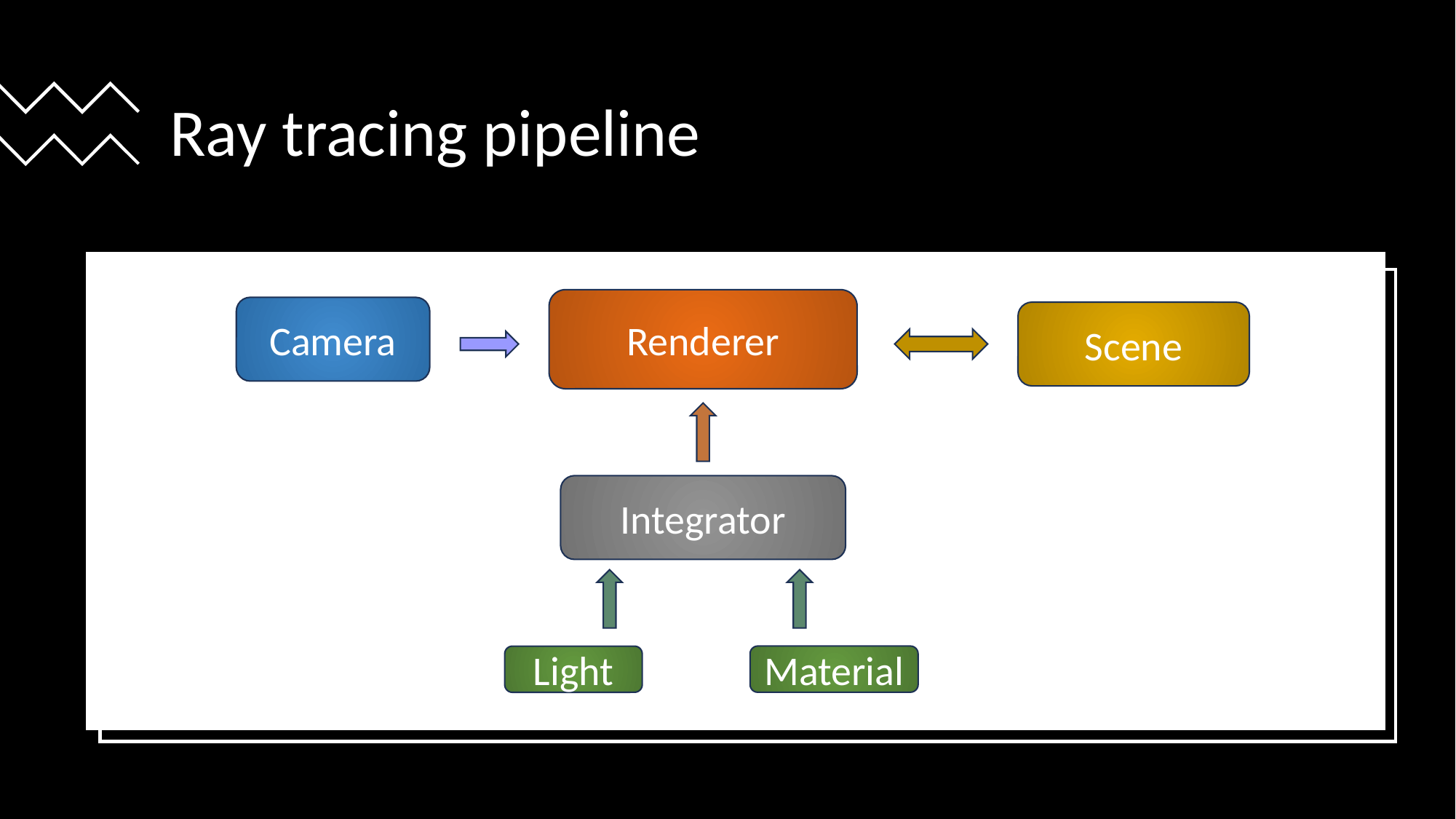

# Ray tracing pipeline

Renderer
Camera
Scene

Integrator

Material
Light